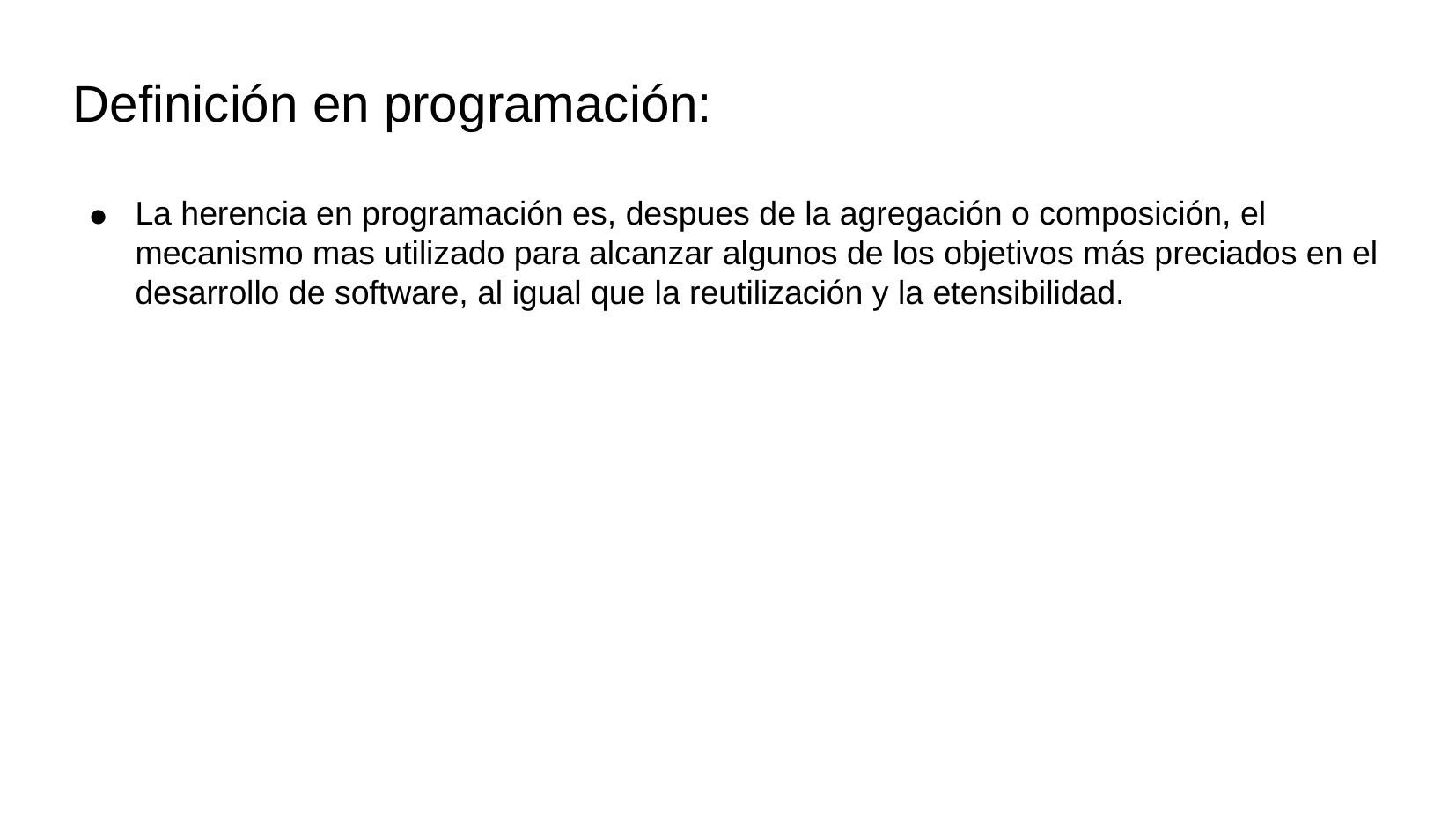

Definición en programación:
La herencia en programación es, despues de la agregación o composición, el mecanismo mas utilizado para alcanzar algunos de los objetivos más preciados en el desarrollo de software, al igual que la reutilización y la etensibilidad.